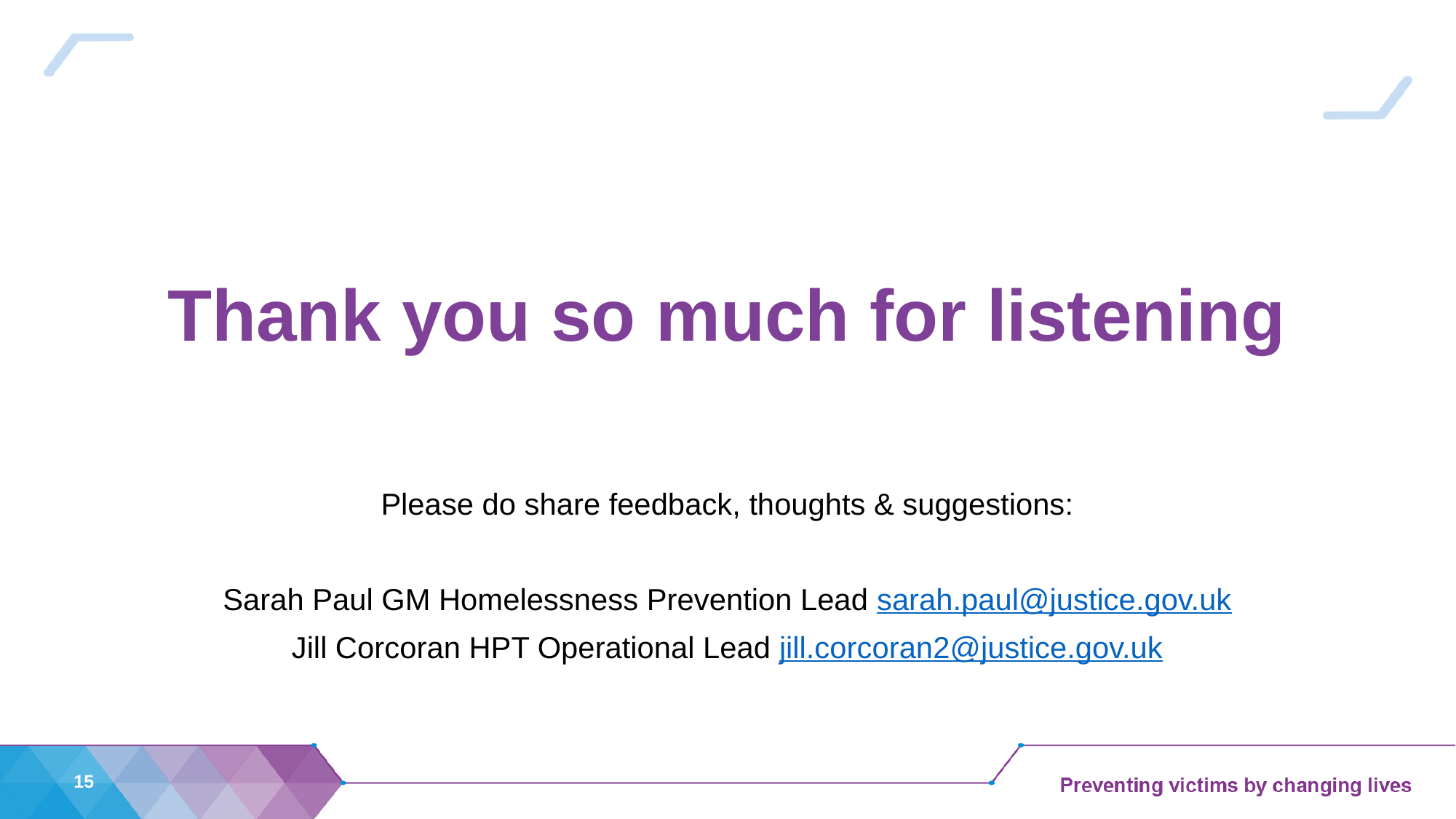

# Thank you so much for listening
Please do share feedback, thoughts & suggestions:

Sarah Paul GM Homelessness Prevention Lead sarah.paul@justice.gov.uk
Jill Corcoran HPT Operational Lead jill.corcoran2@justice.gov.uk

15